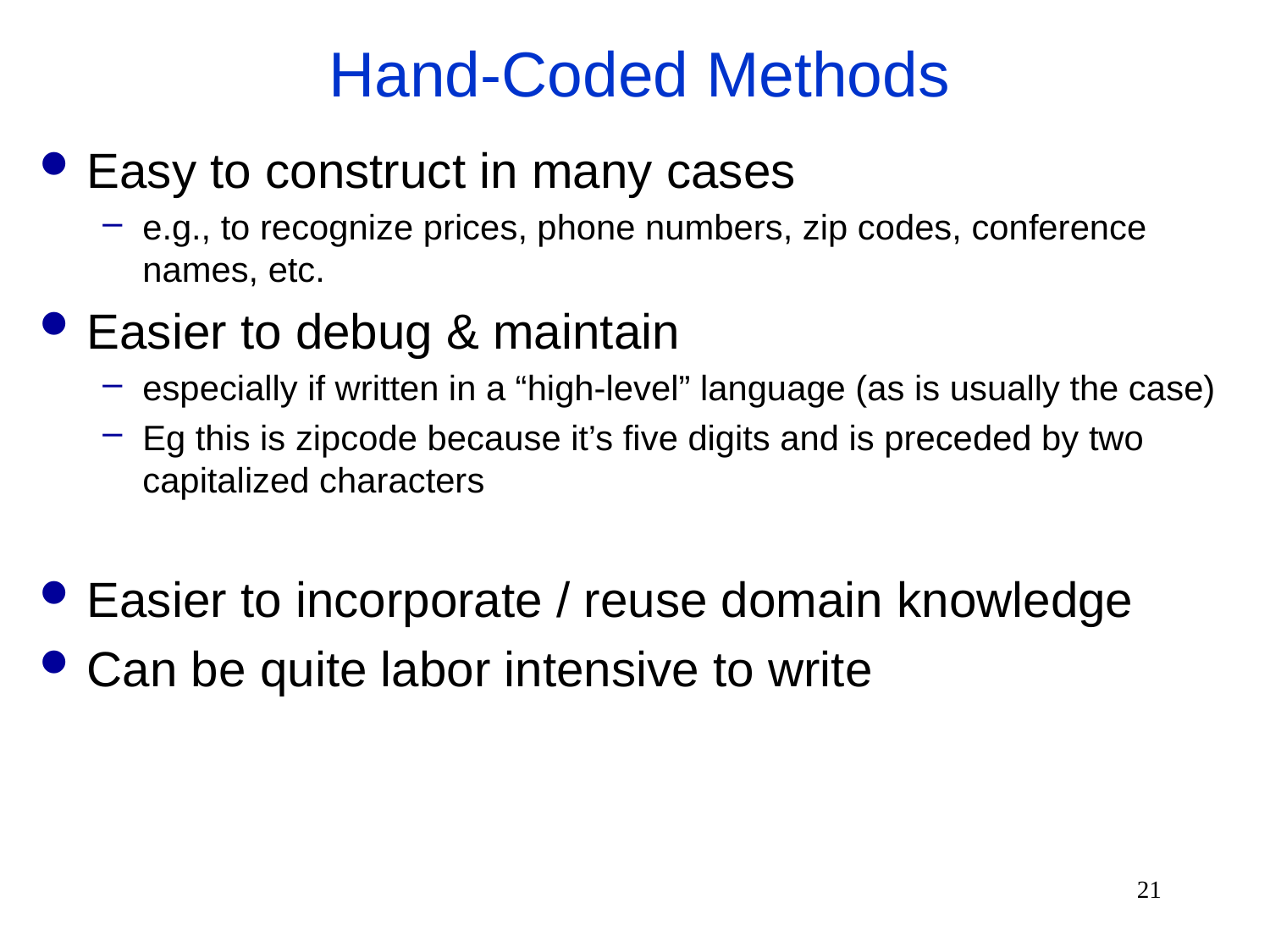

# Hand-Coded Methods
Easy to construct in many cases
e.g., to recognize prices, phone numbers, zip codes, conference names, etc.
Easier to debug & maintain
especially if written in a “high-level” language (as is usually the case)
Eg this is zipcode because it’s five digits and is preceded by two capitalized characters

Easier to incorporate / reuse domain knowledge
Can be quite labor intensive to write

21